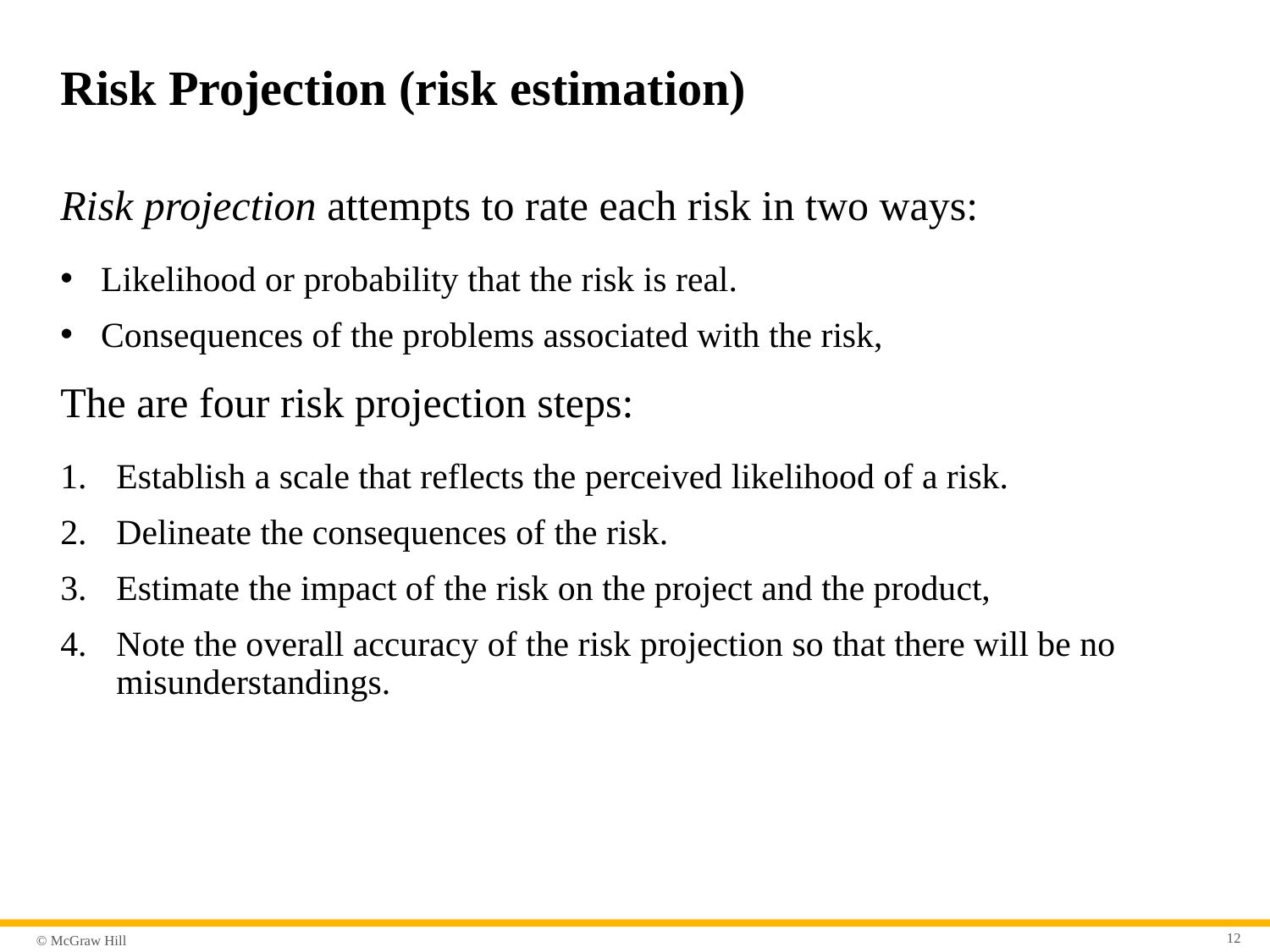

# Risk Projection (risk estimation)
Risk projection attempts to rate each risk in two ways:
Likelihood or probability that the risk is real.
Consequences of the problems associated with the risk,
The are four risk projection steps:
Establish a scale that reflects the perceived likelihood of a risk.
Delineate the consequences of the risk.
Estimate the impact of the risk on the project and the product,
Note the overall accuracy of the risk projection so that there will be no misunderstandings.
12